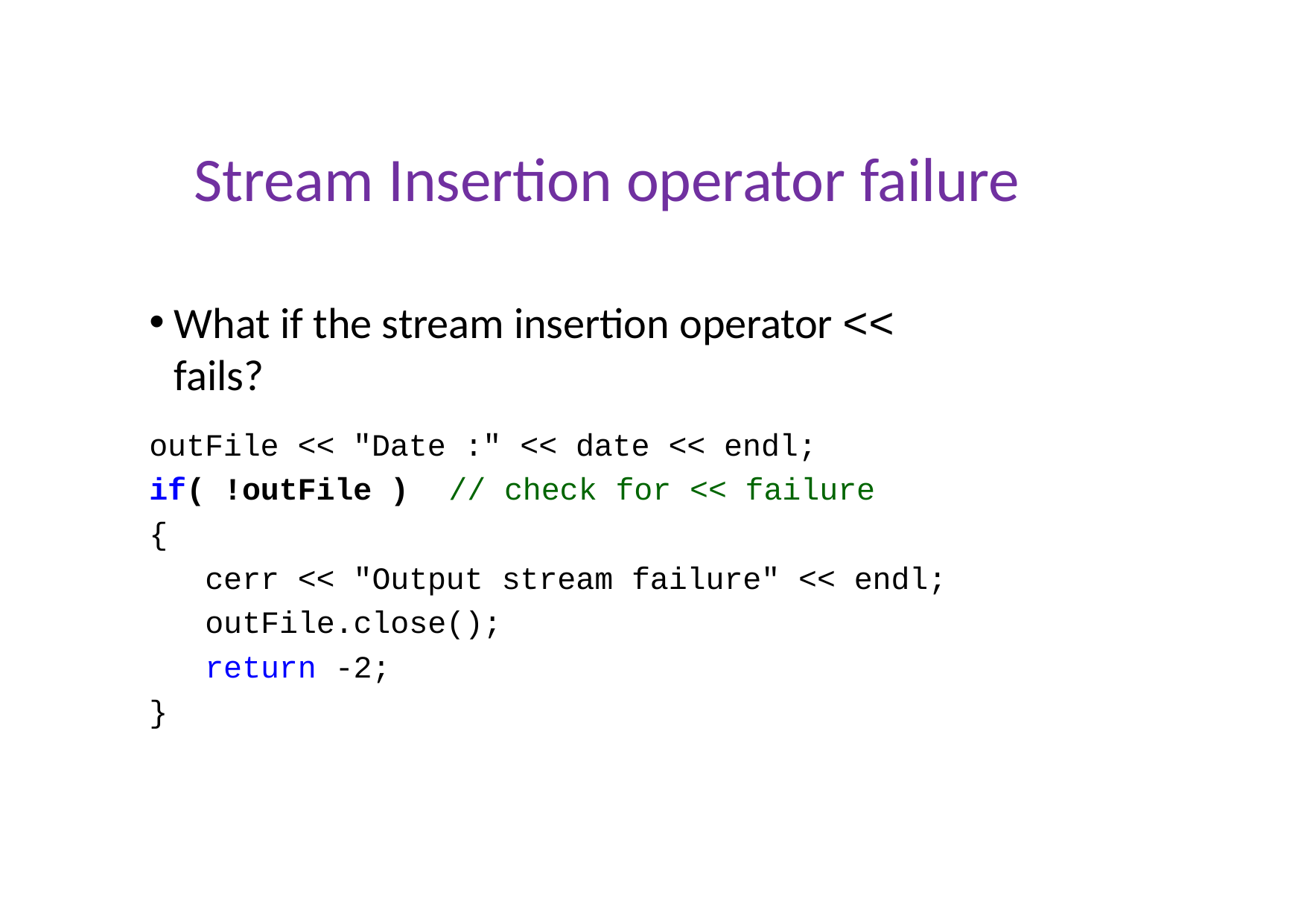

# Stream Insertion operator failure
What if the stream insertion operator << fails?
outFile << "Date :" << date << endl;
if( !outFile )	// check for << failure
{
cerr << "Output stream failure" << endl; outFile.close();
return -2;
}